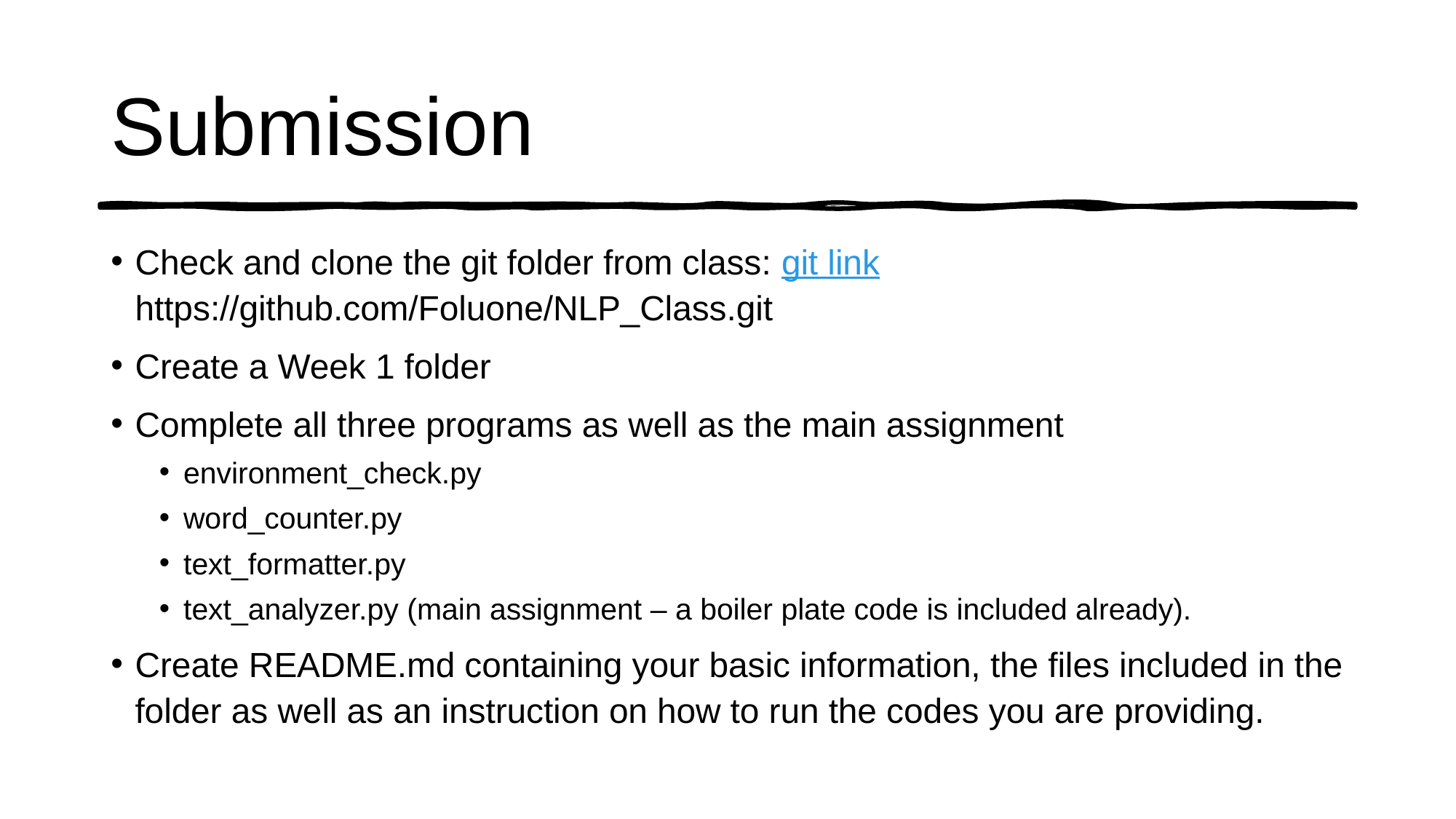

# Submission
Check and clone the git folder from class: git link https://github.com/Foluone/NLP_Class.git
Create a Week 1 folder
Complete all three programs as well as the main assignment
environment_check.py
word_counter.py
text_formatter.py
text_analyzer.py (main assignment – a boiler plate code is included already).
Create README.md containing your basic information, the files included in the folder as well as an instruction on how to run the codes you are providing.